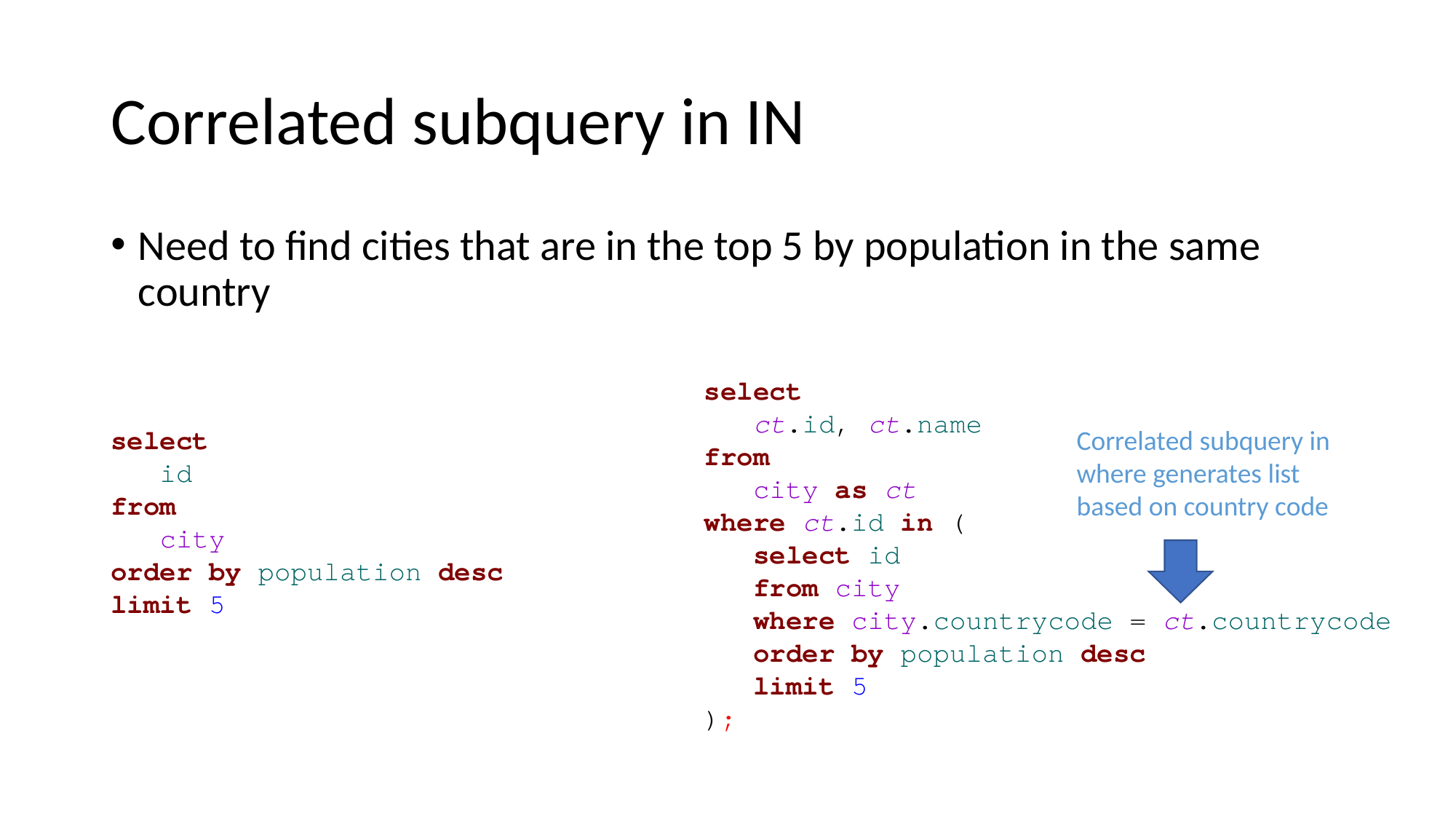

# Correlated subquery in IN
Need to find cities that are in the top 5 by population in the same country

select
   ct.id, ct.name
from
   city as ct
where ct.id in (
   select id
   from city
   where city.countrycode = ct.countrycode
   order by population desc
   limit 5
);

select
   id
from
   city
order by population desc
limit 5
Correlated subquery in where generates list based on country code